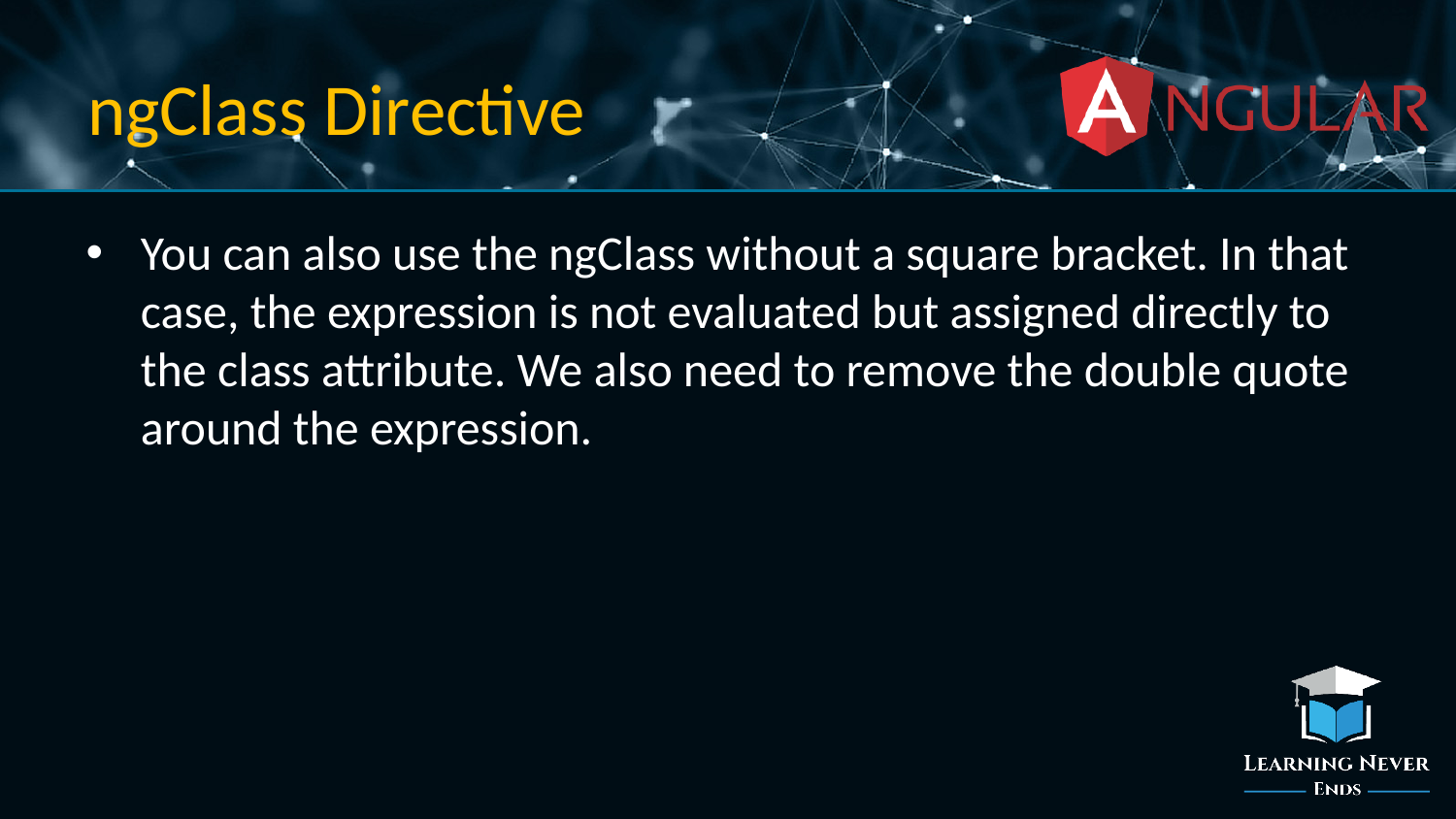

# ngClass Directive
You can also use the ngClass without a square bracket. In that case, the expression is not evaluated but assigned directly to the class attribute. We also need to remove the double quote around the expression.